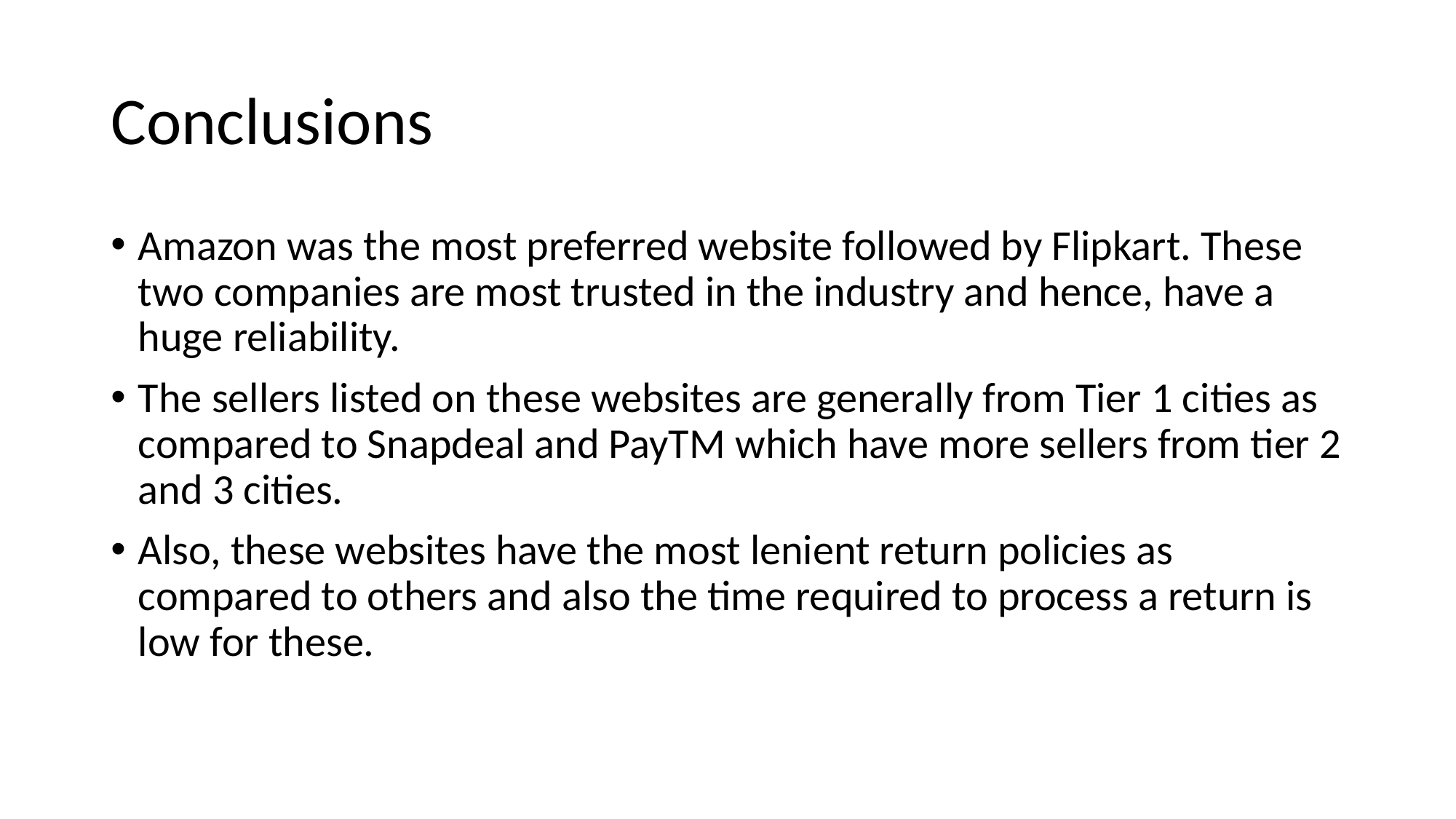

# Conclusions
Amazon was the most preferred website followed by Flipkart. These two companies are most trusted in the industry and hence, have a huge reliability.
The sellers listed on these websites are generally from Tier 1 cities as compared to Snapdeal and PayTM which have more sellers from tier 2 and 3 cities.
Also, these websites have the most lenient return policies as compared to others and also the time required to process a return is low for these.